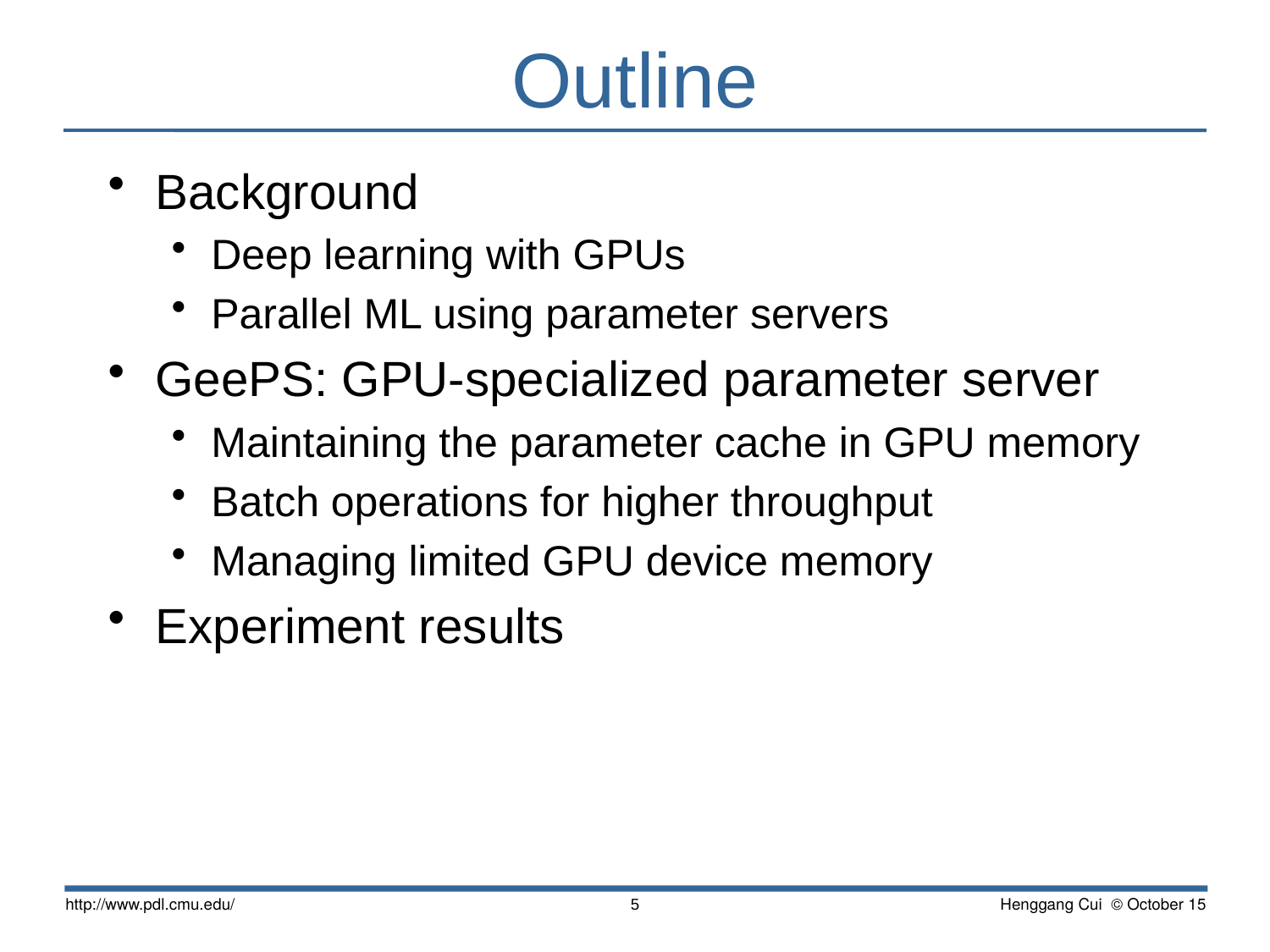

# Outline
Background
Deep learning with GPUs
Parallel ML using parameter servers
GeePS: GPU-specialized parameter server
Maintaining the parameter cache in GPU memory
Batch operations for higher throughput
Managing limited GPU device memory
Experiment results

http://www.pdl.cmu.edu/
5
   Henggang Cui  © October 15